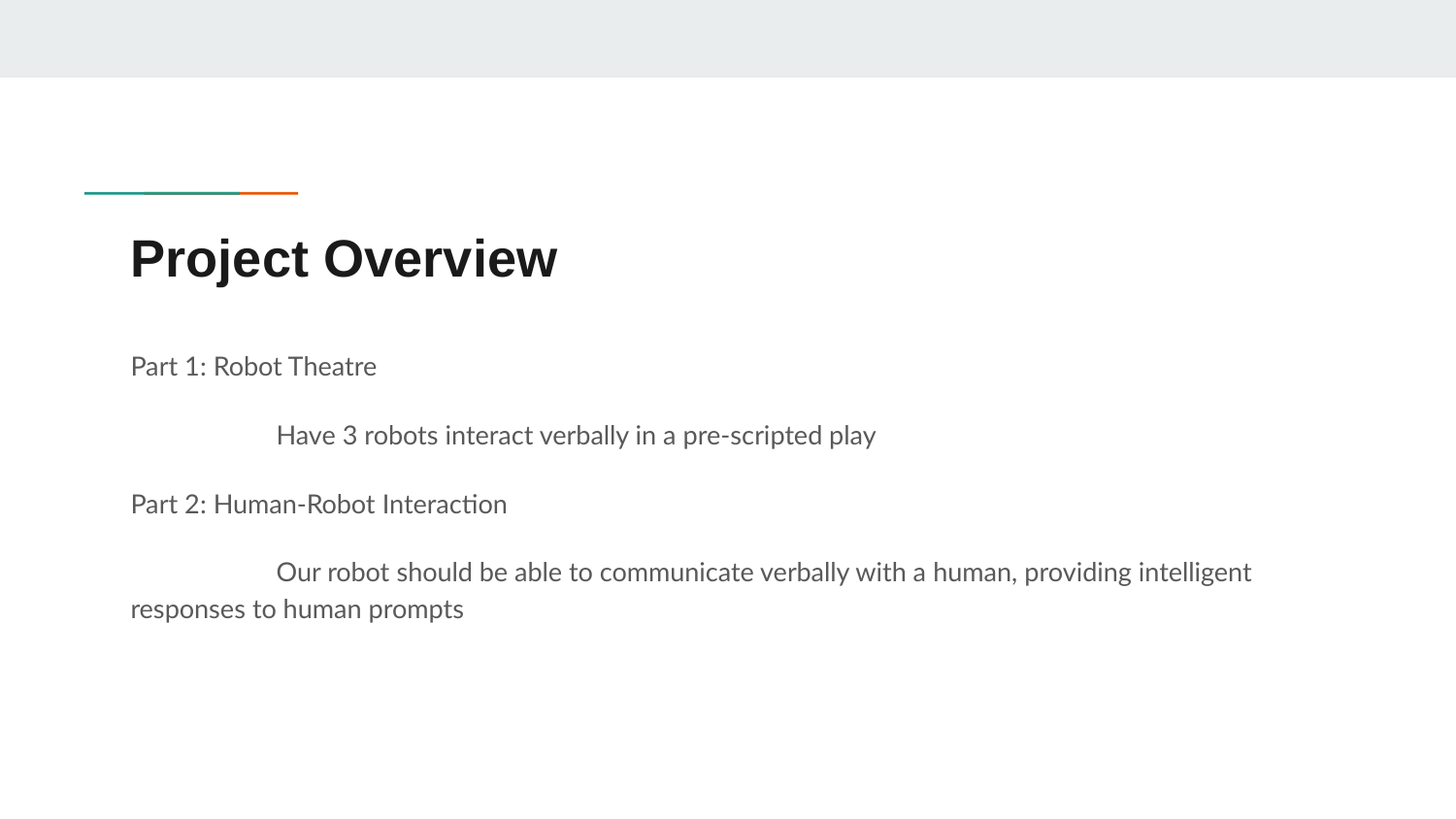

# Project Overview
Part 1: Robot Theatre
	Have 3 robots interact verbally in a pre-scripted play
Part 2: Human-Robot Interaction
	Our robot should be able to communicate verbally with a human, providing intelligent responses to human prompts